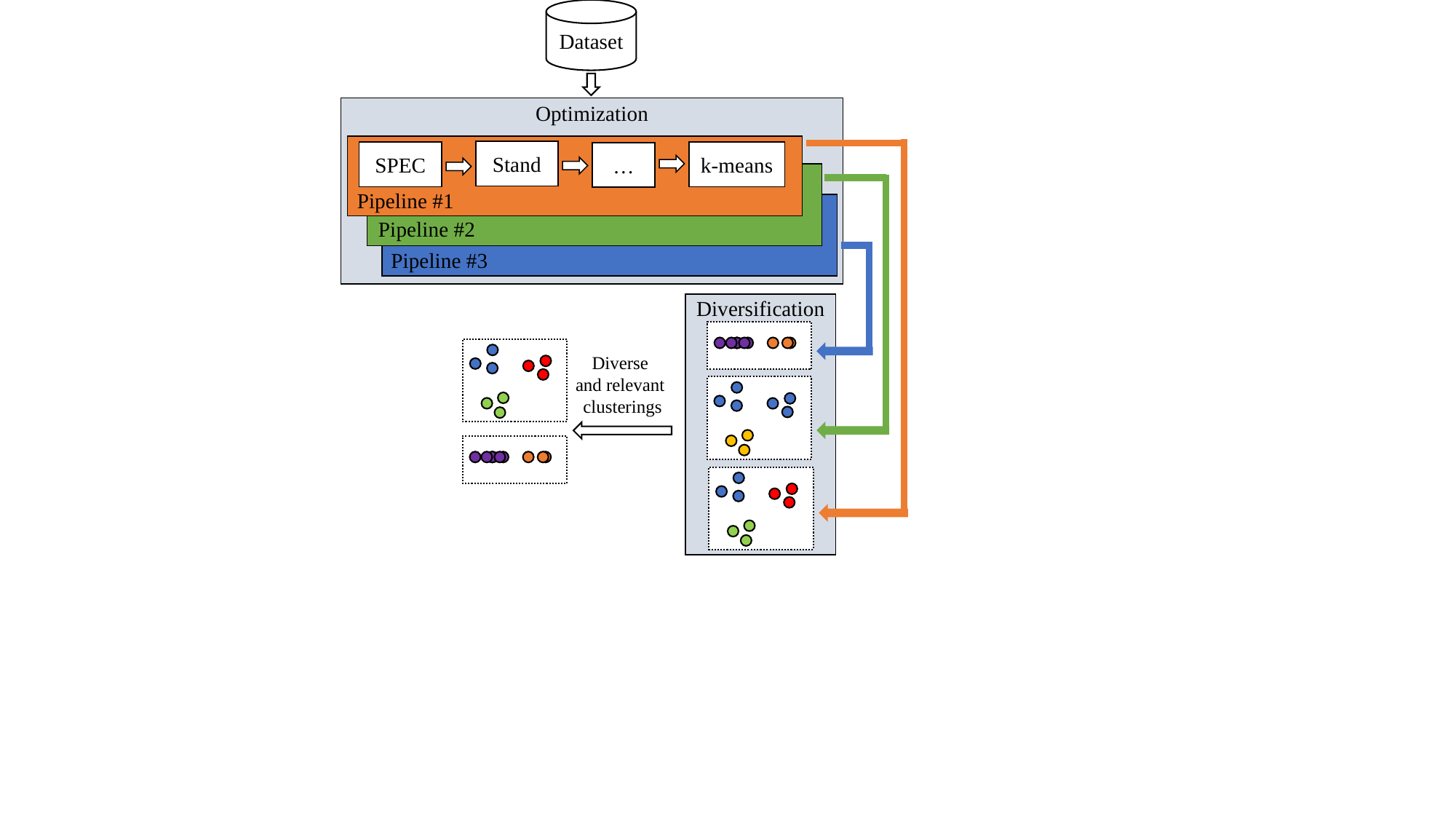

Dataset

Optimization

Stand
SPEC
k-means
…

Pipeline #1
Machine learning pipeline

Pipeline #3
Pipeline #2

Diversification

Diverse
and relevant
clusterings